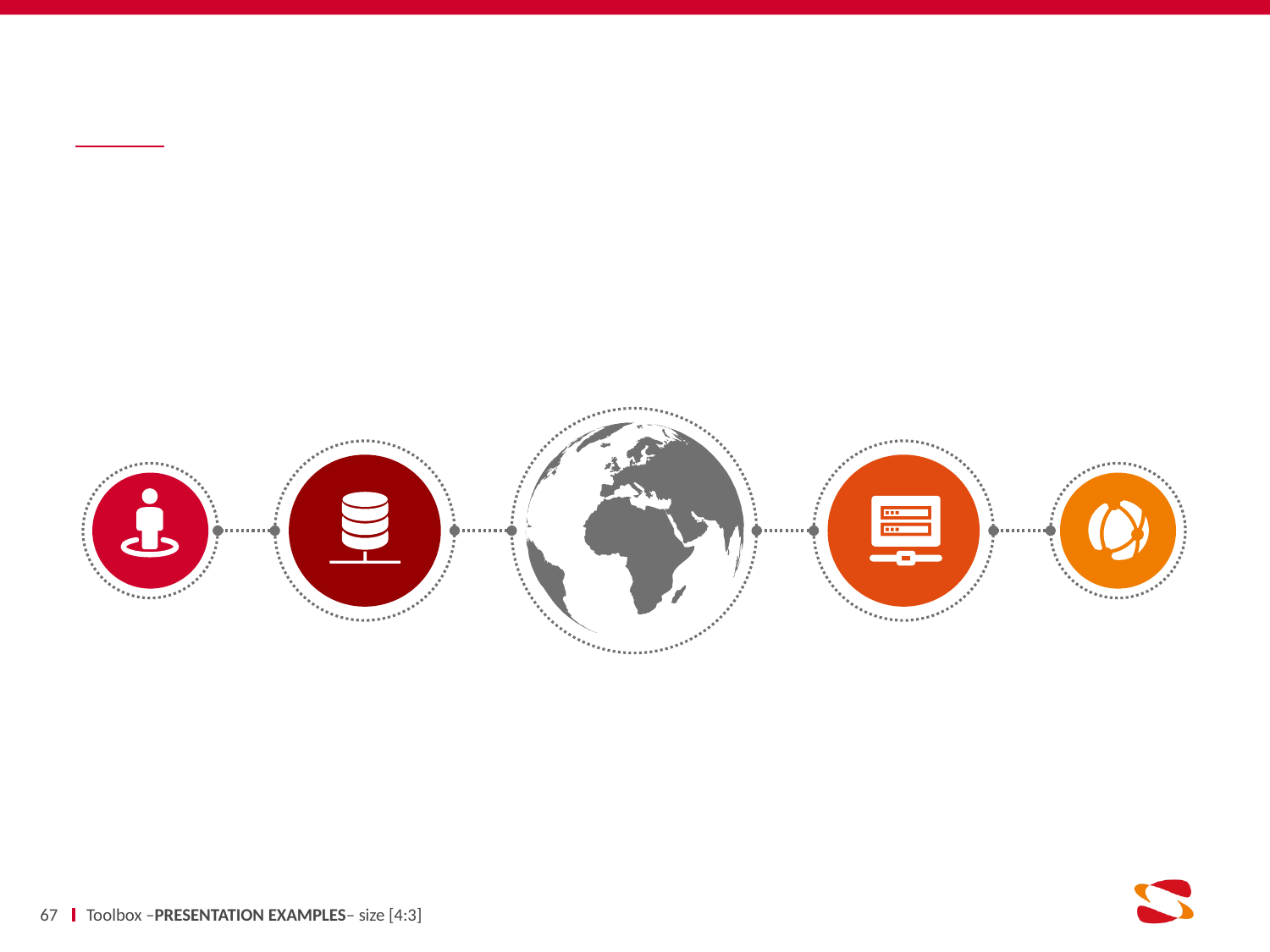

#

67
Toolbox –PRESENTATION EXAMPLES– size [4:3]